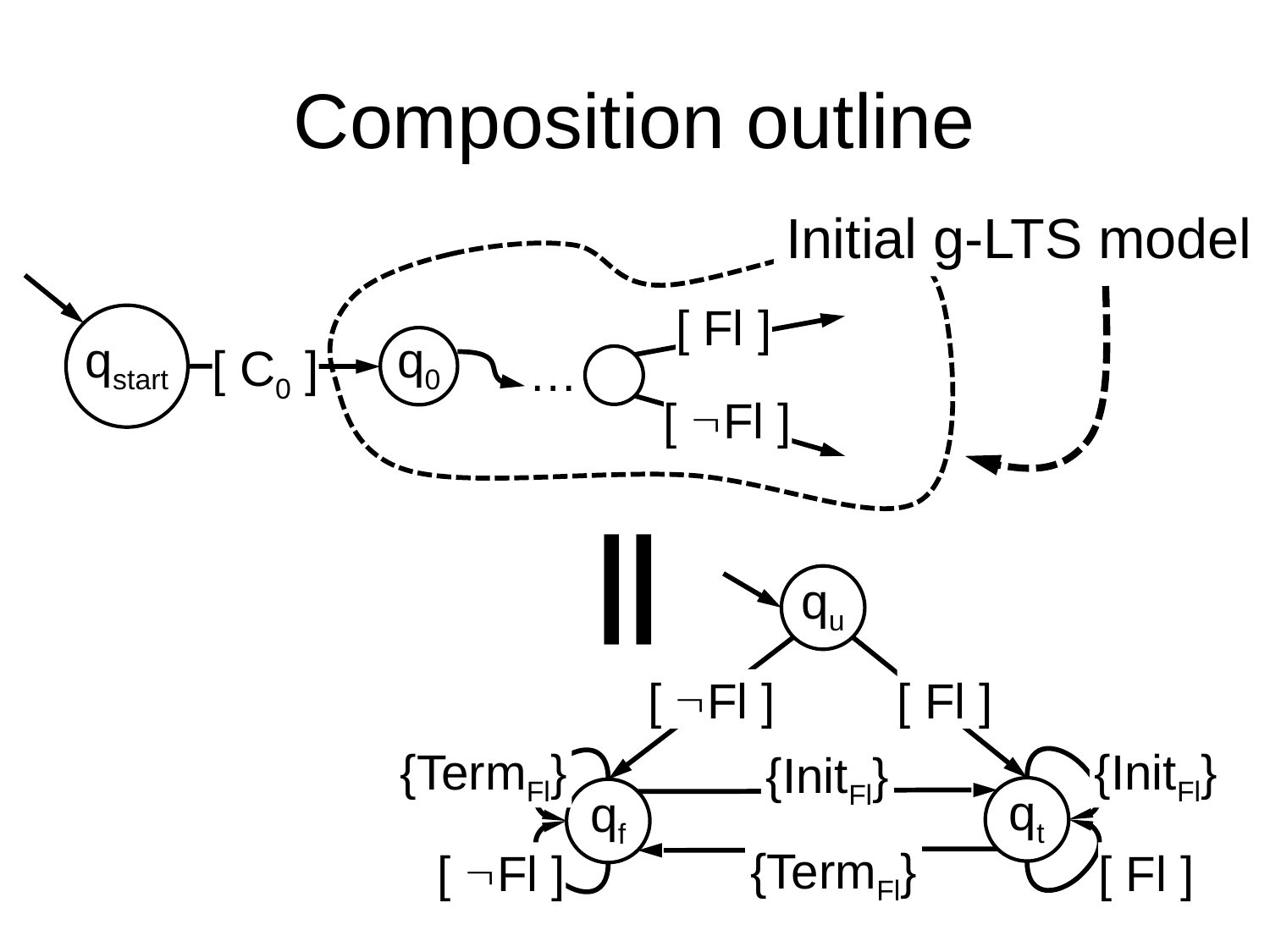

# Composition outline
Initial g-LTS model

qstart
q0
[ C0 ]

[ Fl ]
…

[ ¬Fl ]
||
qu
[ ¬Fl ]
[ Fl ]
{TermFl}
{InitFl}
{InitFl}
qt
qf
{TermFl}
[ ¬Fl ]
[ Fl ]